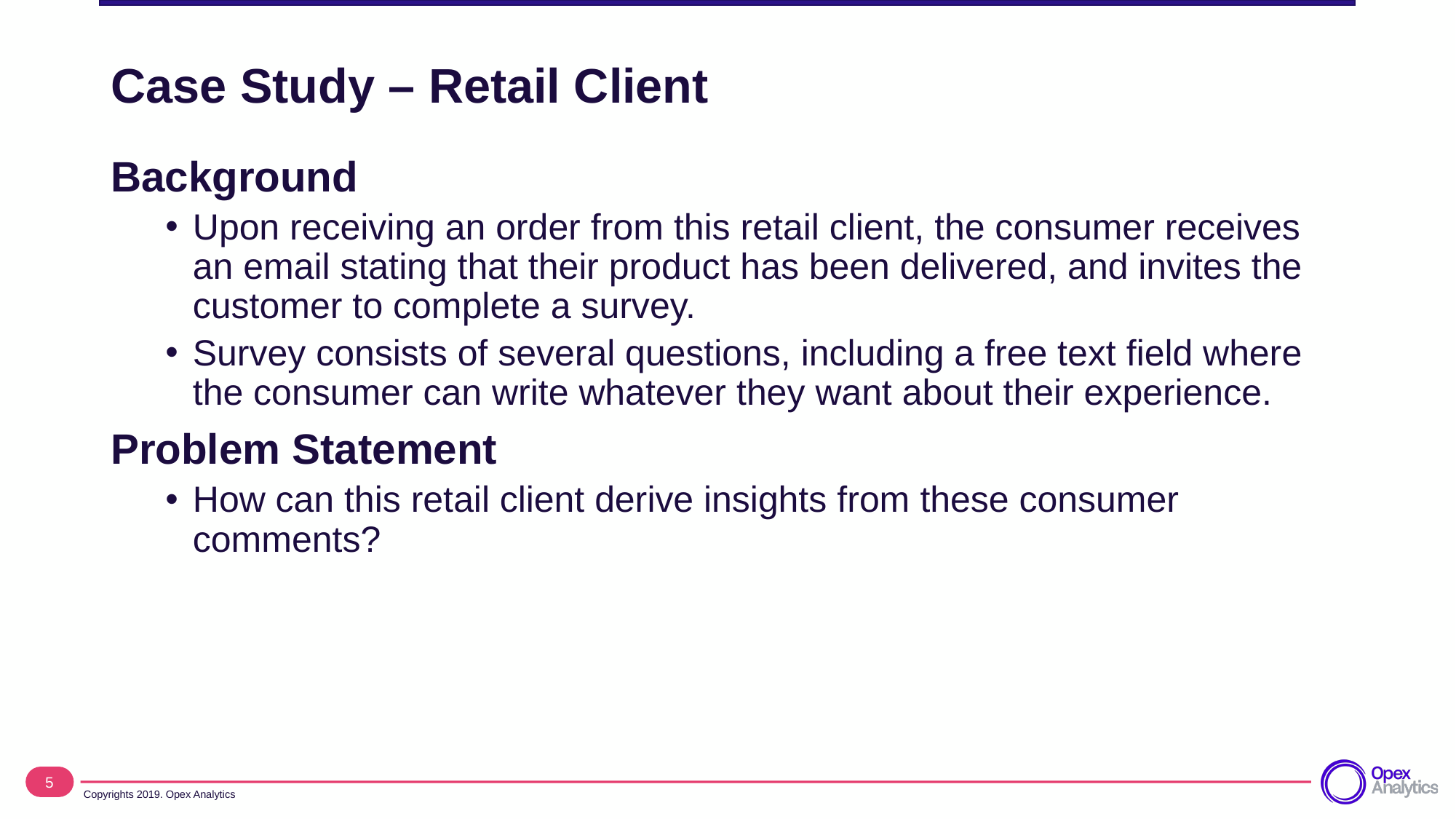

# Case Study – Retail Client
Background
Upon receiving an order from this retail client, the consumer receives an email stating that their product has been delivered, and invites the customer to complete a survey.
Survey consists of several questions, including a free text field where the consumer can write whatever they want about their experience.
Problem Statement
How can this retail client derive insights from these consumer comments?
5